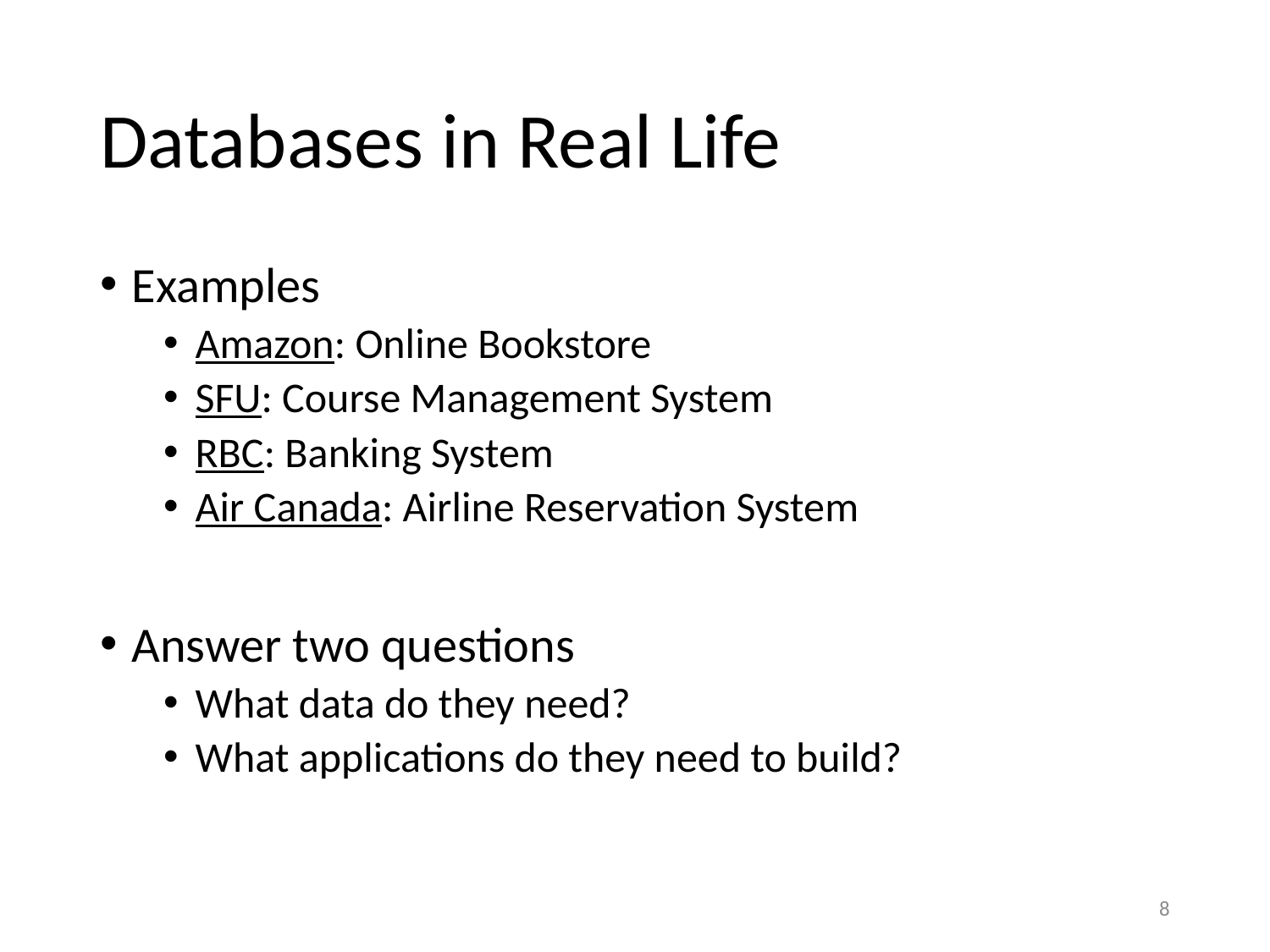

# Databases in Real Life
Examples
Amazon: Online Bookstore
SFU: Course Management System
RBC: Banking System
Air Canada: Airline Reservation System

Answer two questions
What data do they need?
What applications do they need to build?

8